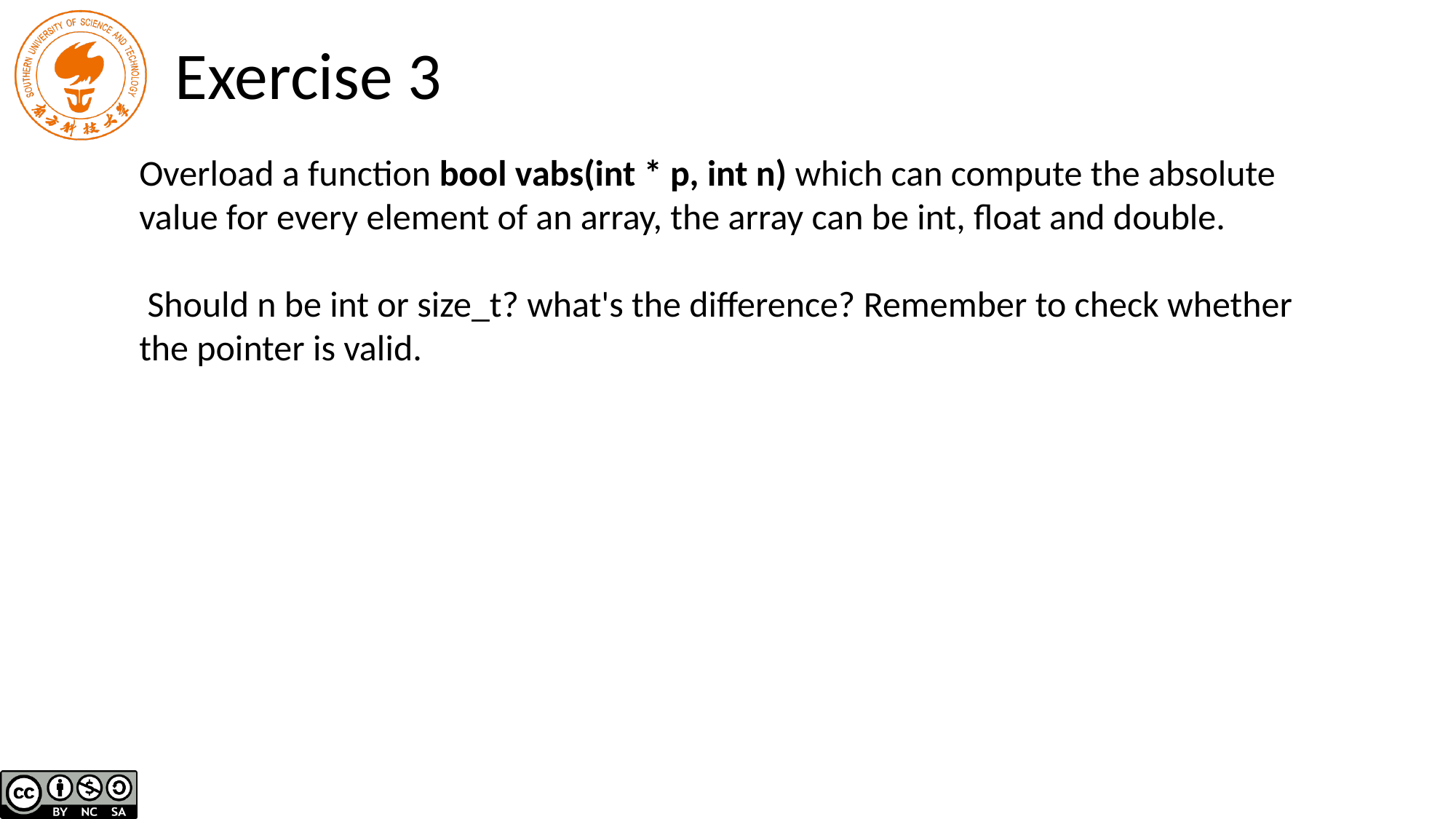

# Exercise 3
Overload a function bool vabs(int * p, int n) which can compute the absolute value for every element of an array, the array can be int, float and double.

 Should n be int or size_t? what's the difference? Remember to check whether the pointer is valid.